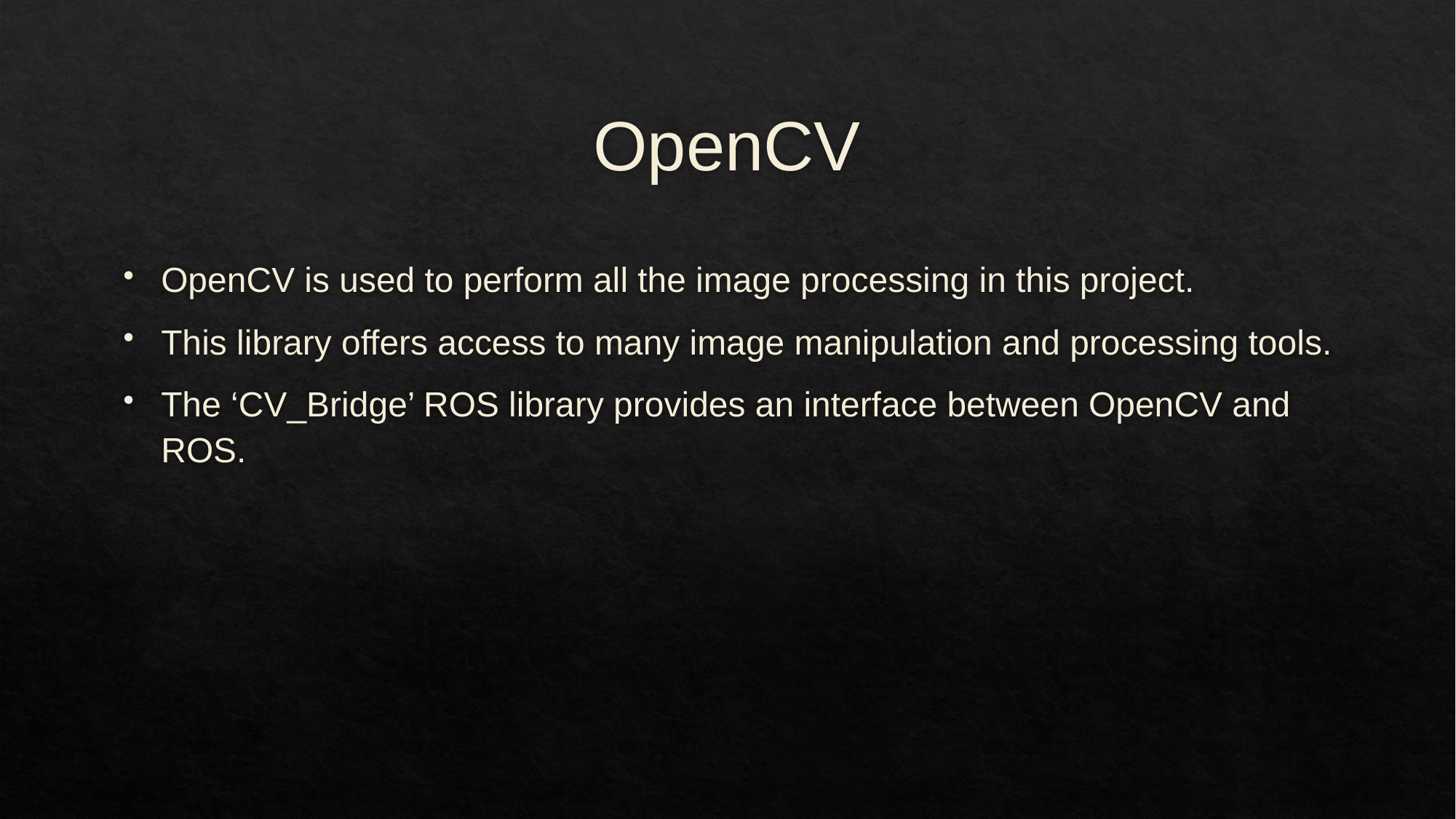

# OpenCV
OpenCV is used to perform all the image processing in this project.
This library offers access to many image manipulation and processing tools.
The ‘CV_Bridge’ ROS library provides an interface between OpenCV and ROS.